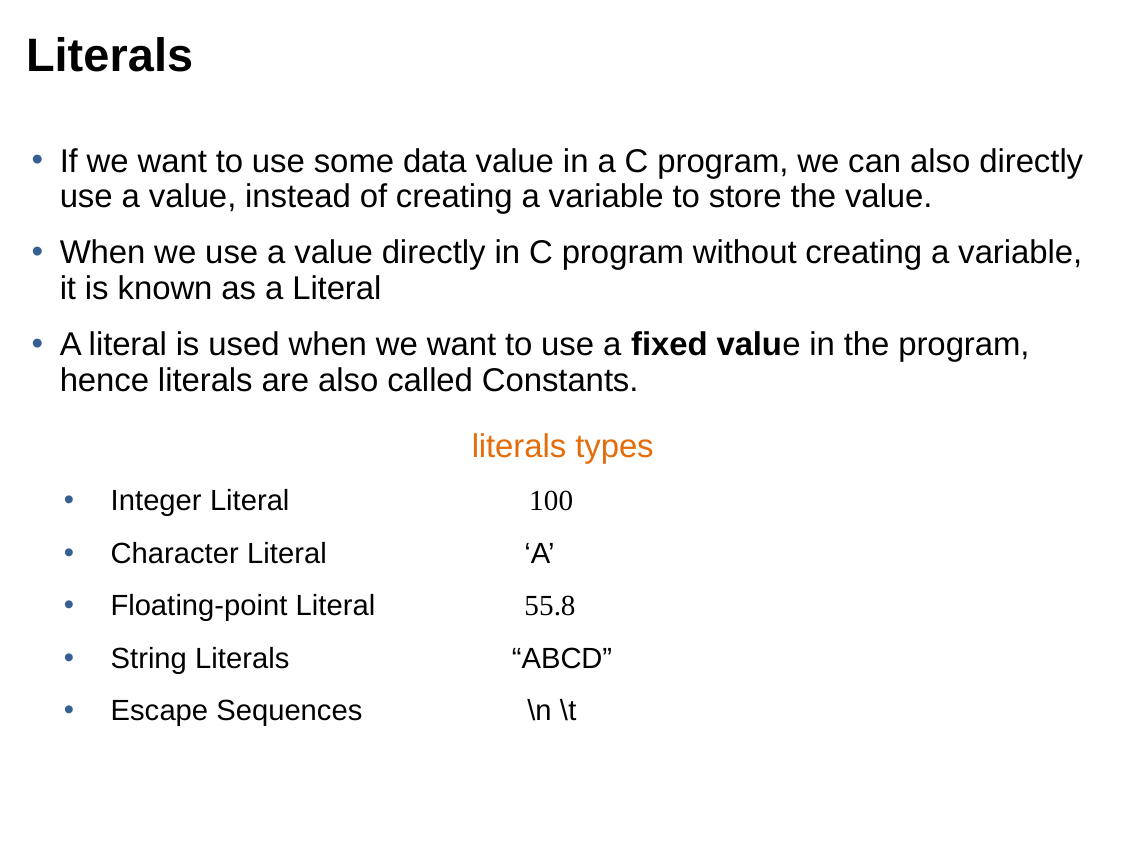

Literals
If we want to use some data value in a C program, we can also directly use a value, instead of creating a variable to store the value.
When we use a value directly in C program without creating a variable, it is known as a Literal
A literal is used when we want to use a fixed value in the program, hence literals are also called Constants.
literals types
Integer Literal                             100
Character Literal                        ‘A’
Floating-point Literal                  55.8
String Literals                           “ABCD”
Escape Sequences                    \n \t